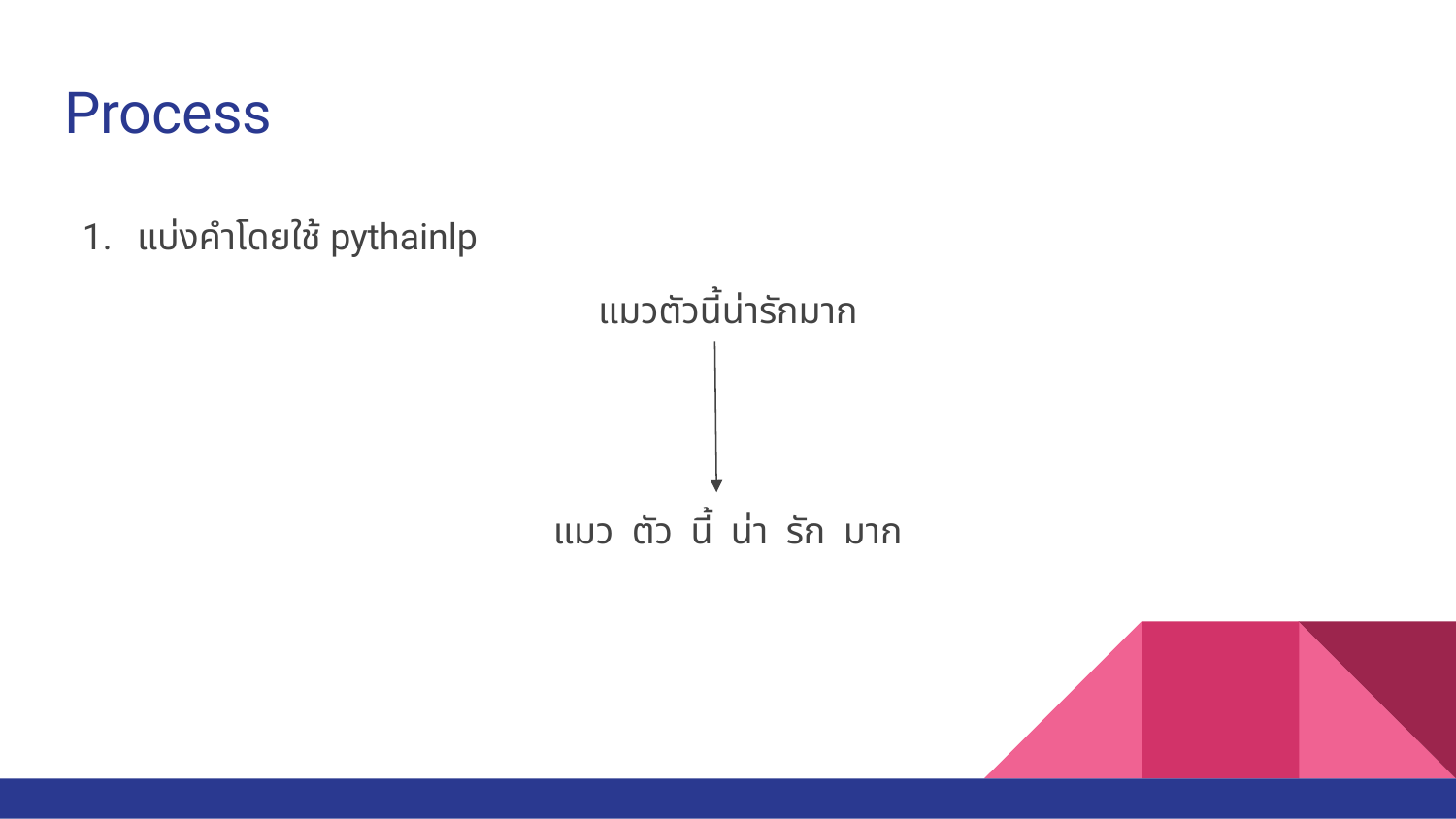

# Process
แบ่งคำโดยใช้ pythainlp
แมวตัวนี้น่ารักมาก

แมว  ตัว  นี้  น่า  รัก  มาก